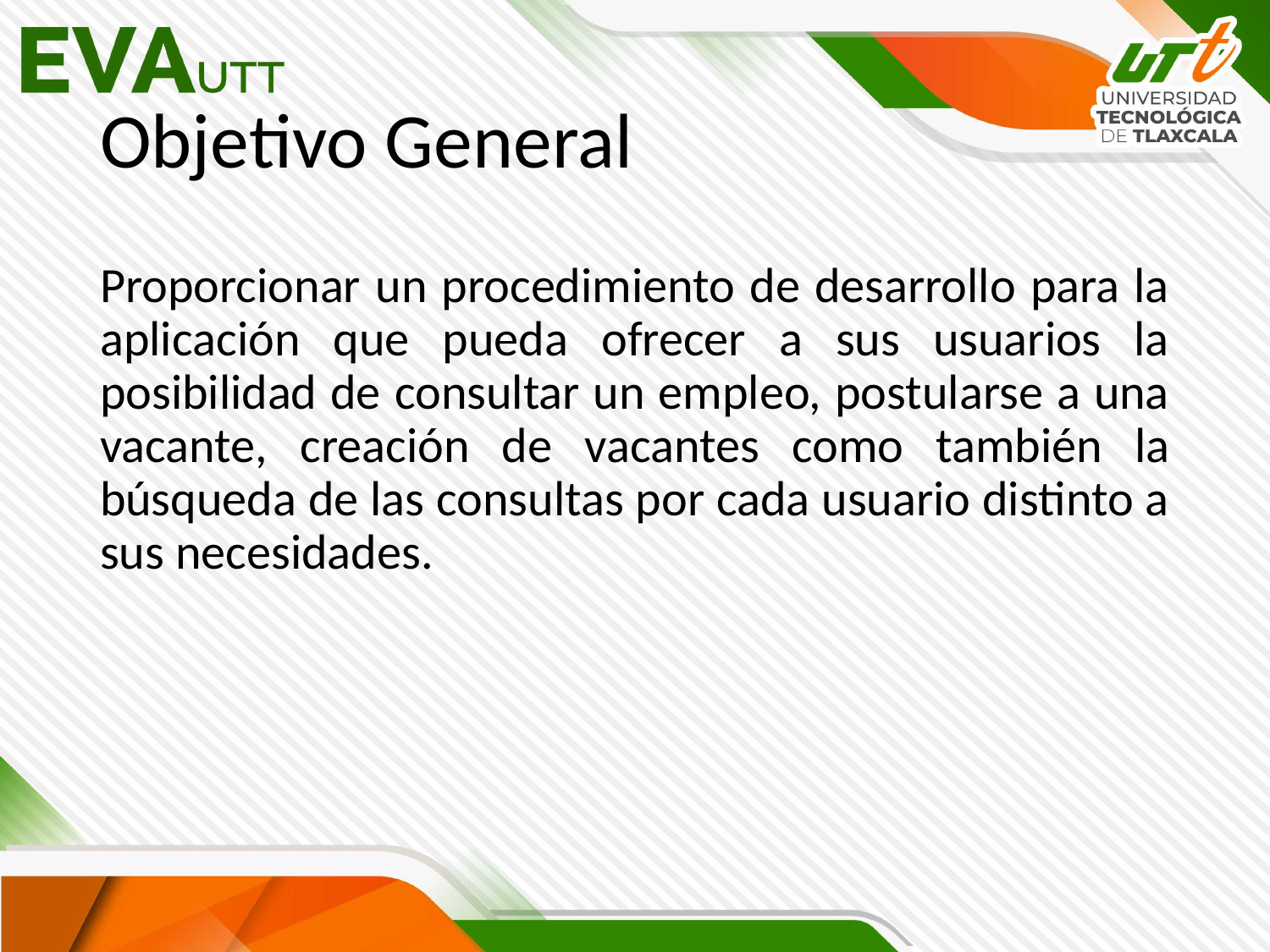

# Objetivo General
Proporcionar un procedimiento de desarrollo para la aplicación que pueda ofrecer a sus usuarios la posibilidad de consultar un empleo, postularse a una vacante, creación de vacantes como también la búsqueda de las consultas por cada usuario distinto a sus necesidades.